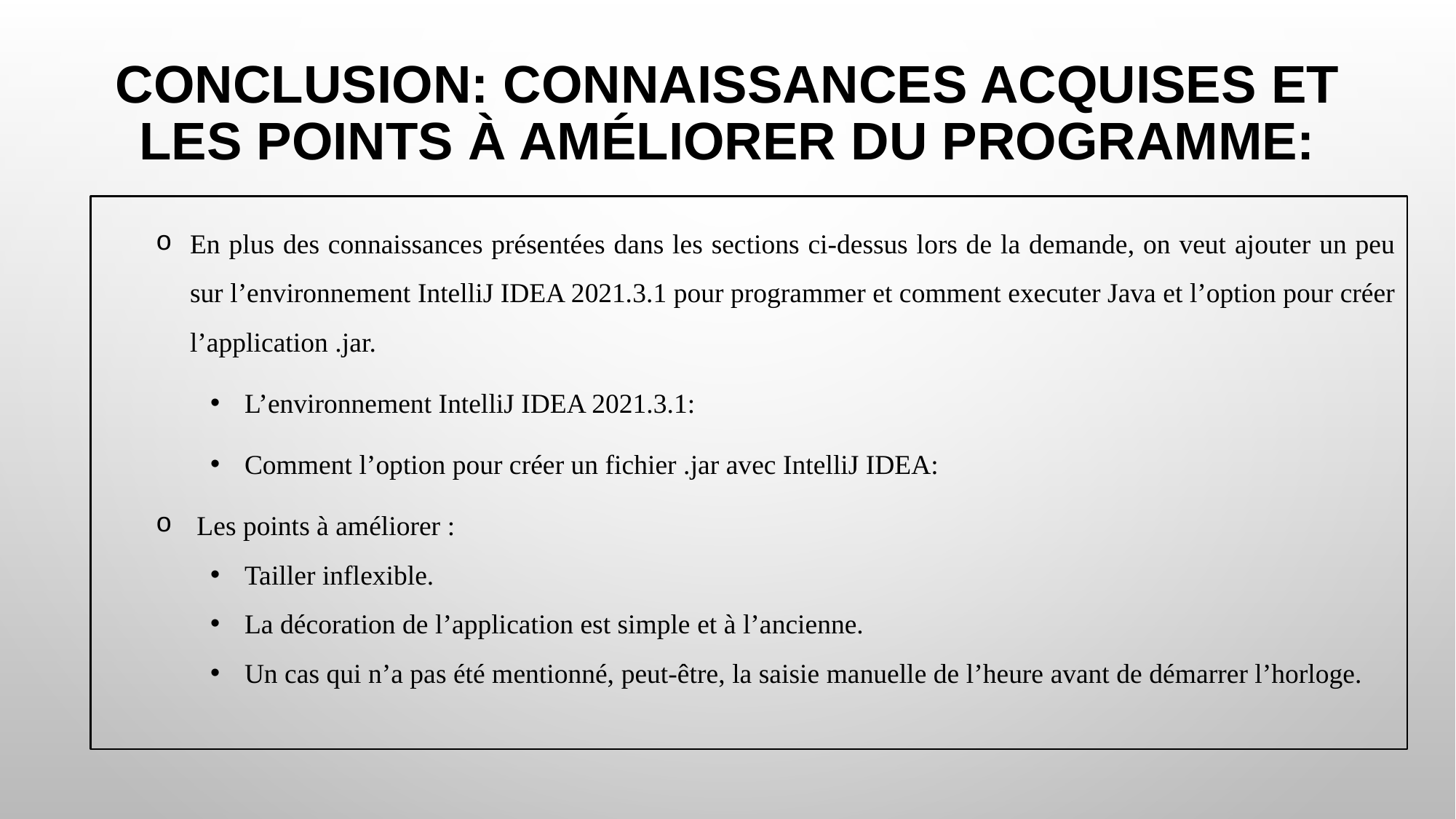

# Conclusion: connaissances acquises et les points à améliorer du programme:
En plus des connaissances présentées dans les sections ci-dessus lors de la demande, on veut ajouter un peu sur l’environnement IntelliJ IDEA 2021.3.1 pour programmer et comment executer Java et l’option pour créer l’application .jar.
L’environnement IntelliJ IDEA 2021.3.1:
Comment l’option pour créer un fichier .jar avec IntelliJ IDEA:
Les points à améliorer :
Tailler inflexible.
La décoration de l’application est simple et à l’ancienne.
Un cas qui n’a pas été mentionné, peut-être, la saisie manuelle de l’heure avant de démarrer l’horloge.